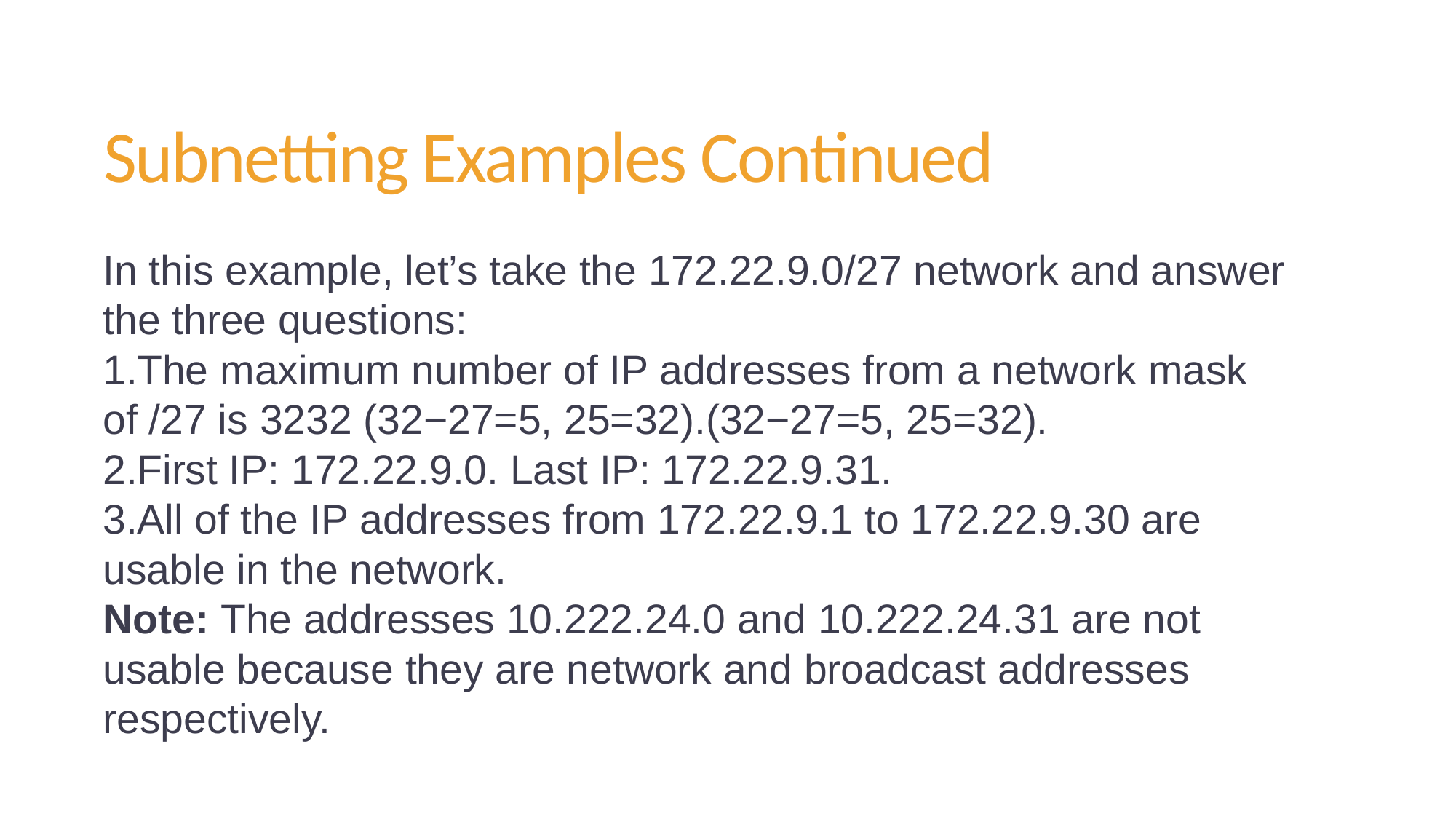

Subnetting Examples Continued
In this example, let’s take the 172.22.9.0/27 network and answer the three questions:
The maximum number of IP addresses from a network mask of /27 is 3232 (32−27=5, 25=32).(32−27=5, 25=32).
First IP: 172.22.9.0. Last IP: 172.22.9.31.
All of the IP addresses from 172.22.9.1 to 172.22.9.30 are usable in the network.
Note: The addresses 10.222.24.0 and 10.222.24.31 are not usable because they are network and broadcast addresses respectively.